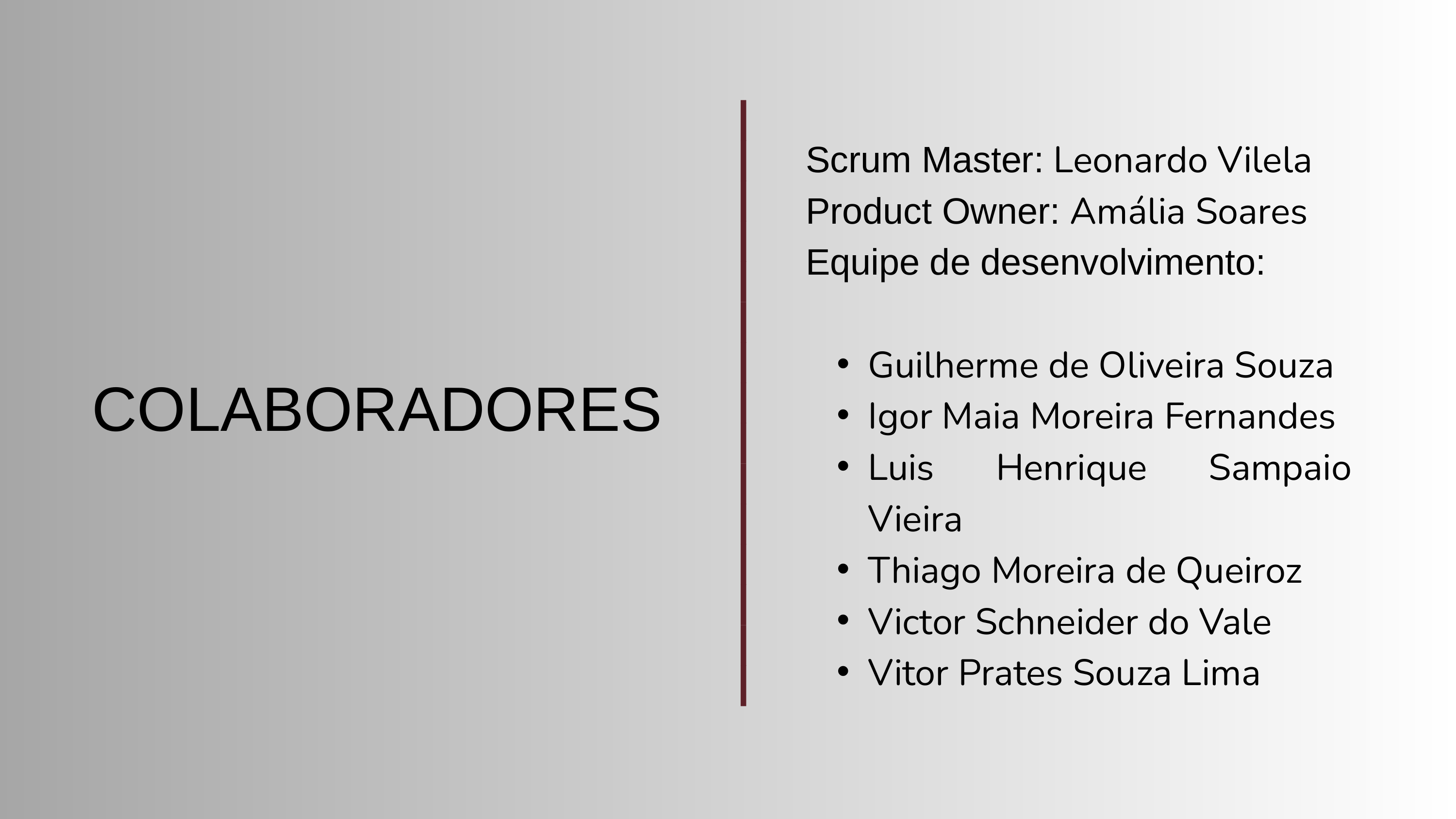

Scrum Master: Leonardo Vilela
Product Owner: Amália Soares
Equipe de desenvolvimento:

Guilherme de Oliveira Souza
Igor Maia Moreira Fernandes
Luis Henrique Sampaio Vieira
Thiago Moreira de Queiroz
Victor Schneider do Vale
Vitor Prates Souza Lima

_______________
COLABORADORES